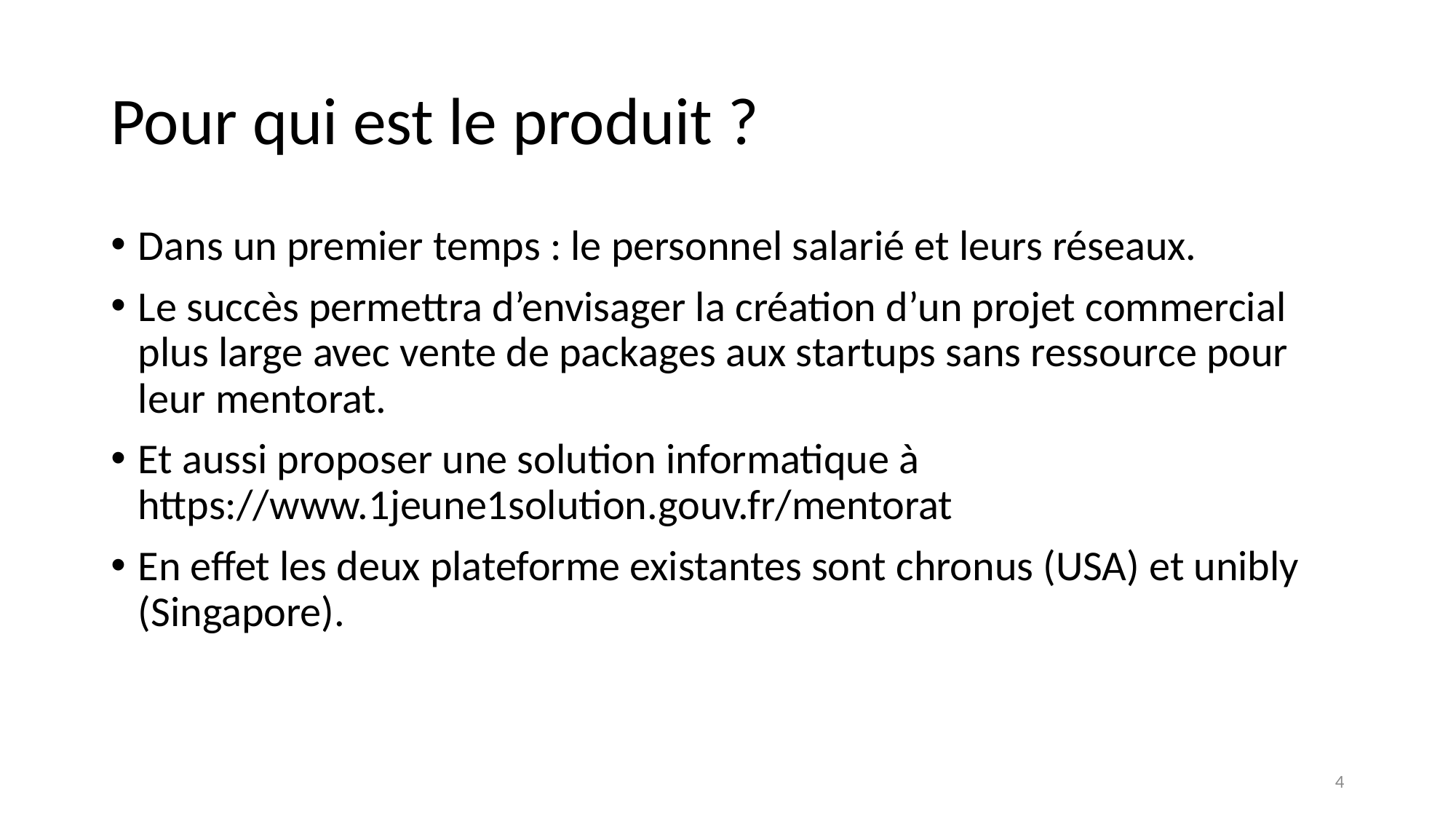

# Pour qui est le produit ?
Dans un premier temps : le personnel salarié et leurs réseaux.
Le succès permettra d’envisager la création d’un projet commercial plus large avec vente de packages aux startups sans ressource pour leur mentorat.
Et aussi proposer une solution informatique à https://www.1jeune1solution.gouv.fr/mentorat
En effet les deux plateforme existantes sont chronus (USA) et unibly (Singapore).
4